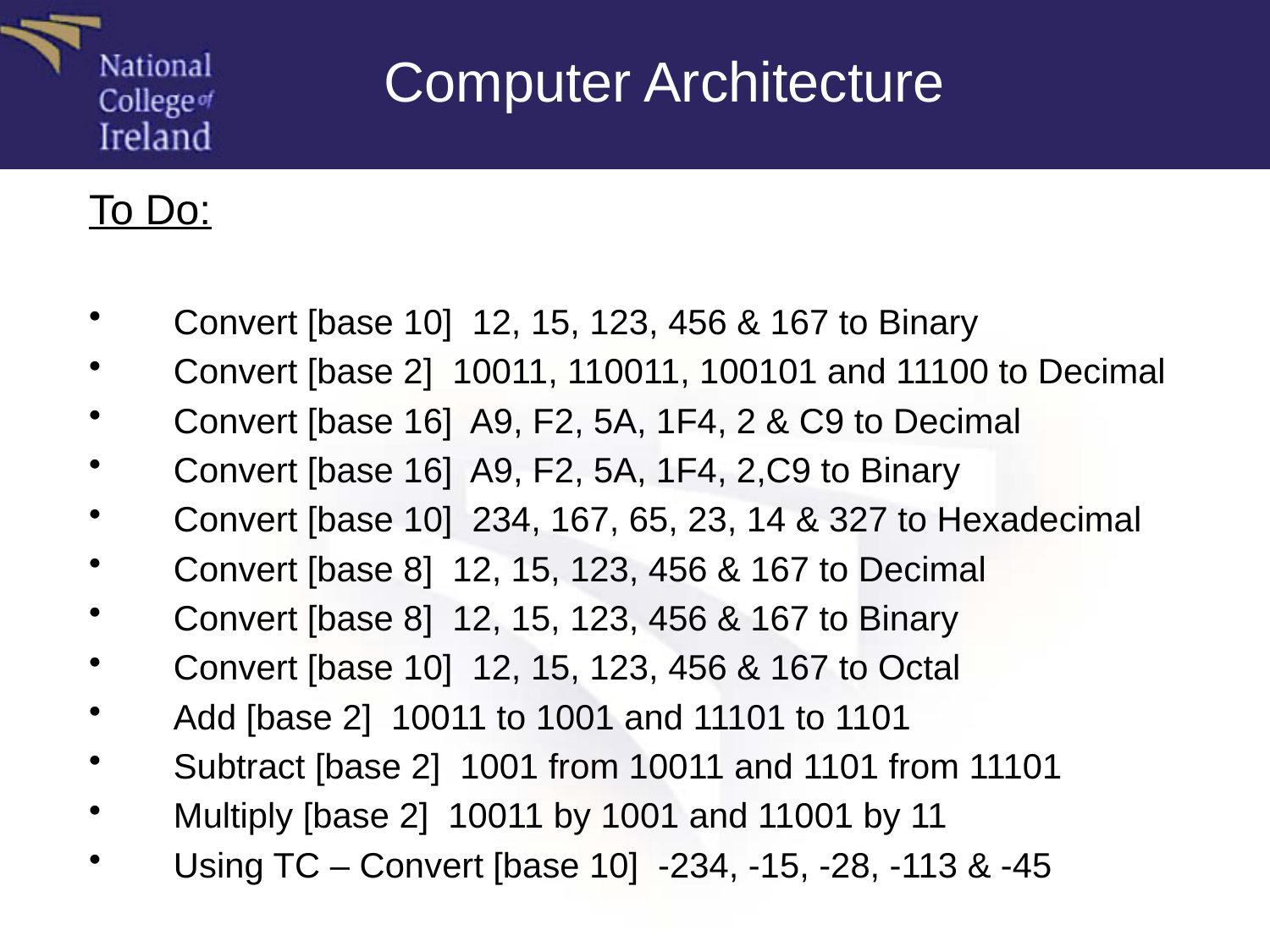

Computer Architecture
To Do:

Convert [base 10]  12, 15, 123, 456 & 167 to Binary
Convert [base 2]  10011, 110011, 100101 and 11100 to Decimal
Convert [base 16]  A9, F2, 5A, 1F4, 2 & C9 to Decimal
Convert [base 16]  A9, F2, 5A, 1F4, 2,C9 to Binary
Convert [base 10]  234, 167, 65, 23, 14 & 327 to Hexadecimal
Convert [base 8]  12, 15, 123, 456 & 167 to Decimal
Convert [base 8]  12, 15, 123, 456 & 167 to Binary
Convert [base 10]  12, 15, 123, 456 & 167 to Octal
Add [base 2]  10011 to 1001 and 11101 to 1101
Subtract [base 2]  1001 from 10011 and 1101 from 11101
Multiply [base 2]  10011 by 1001 and 11001 by 11
Using TC – Convert [base 10]  -234, -15, -28, -113 & -45